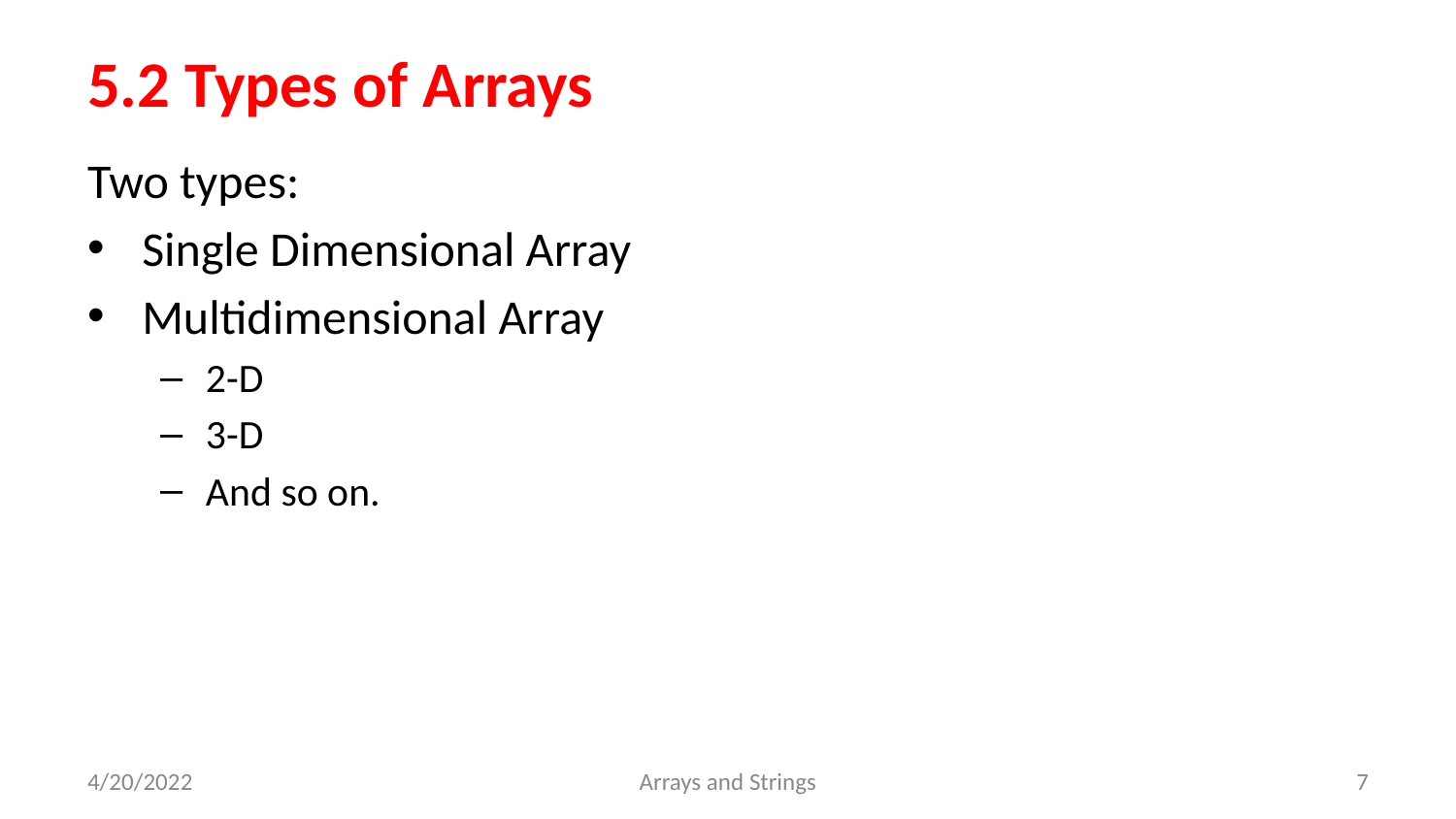

# 5.2 Types of Arrays
Two types:
Single Dimensional Array
Multidimensional Array
2-D
3-D
And so on.

4/20/2022
Arrays and Strings
7